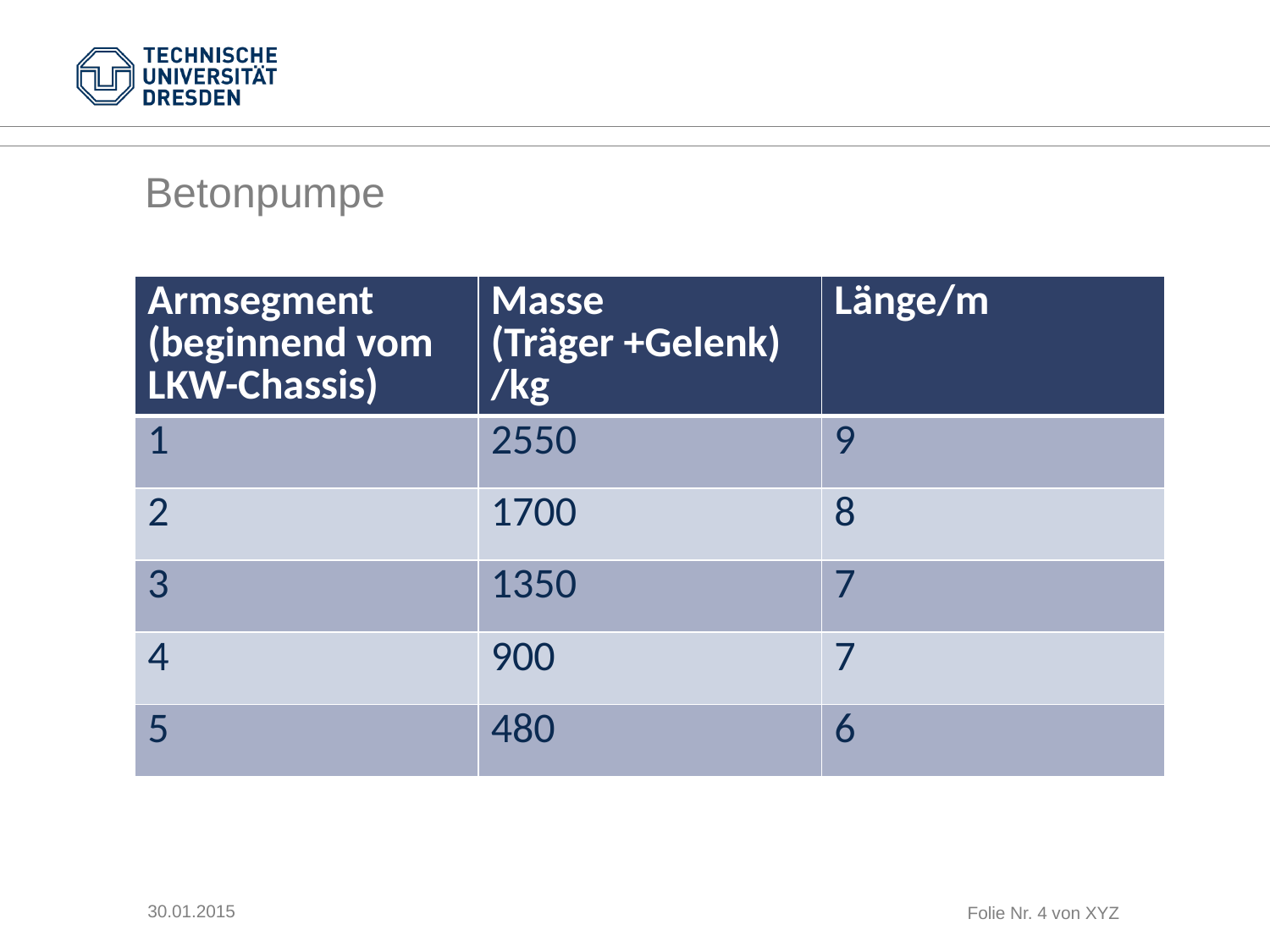

# Betonpumpe
| Armsegment (beginnend vom LKW-Chassis) | Masse (Träger +Gelenk) /kg | Länge/m |
| --- | --- | --- |
| 1 | 2550 | 9 |
| 2 | 1700 | 8 |
| 3 | 1350 | 7 |
| 4 | 900 | 7 |
| 5 | 480 | 6 |
30.01.2015